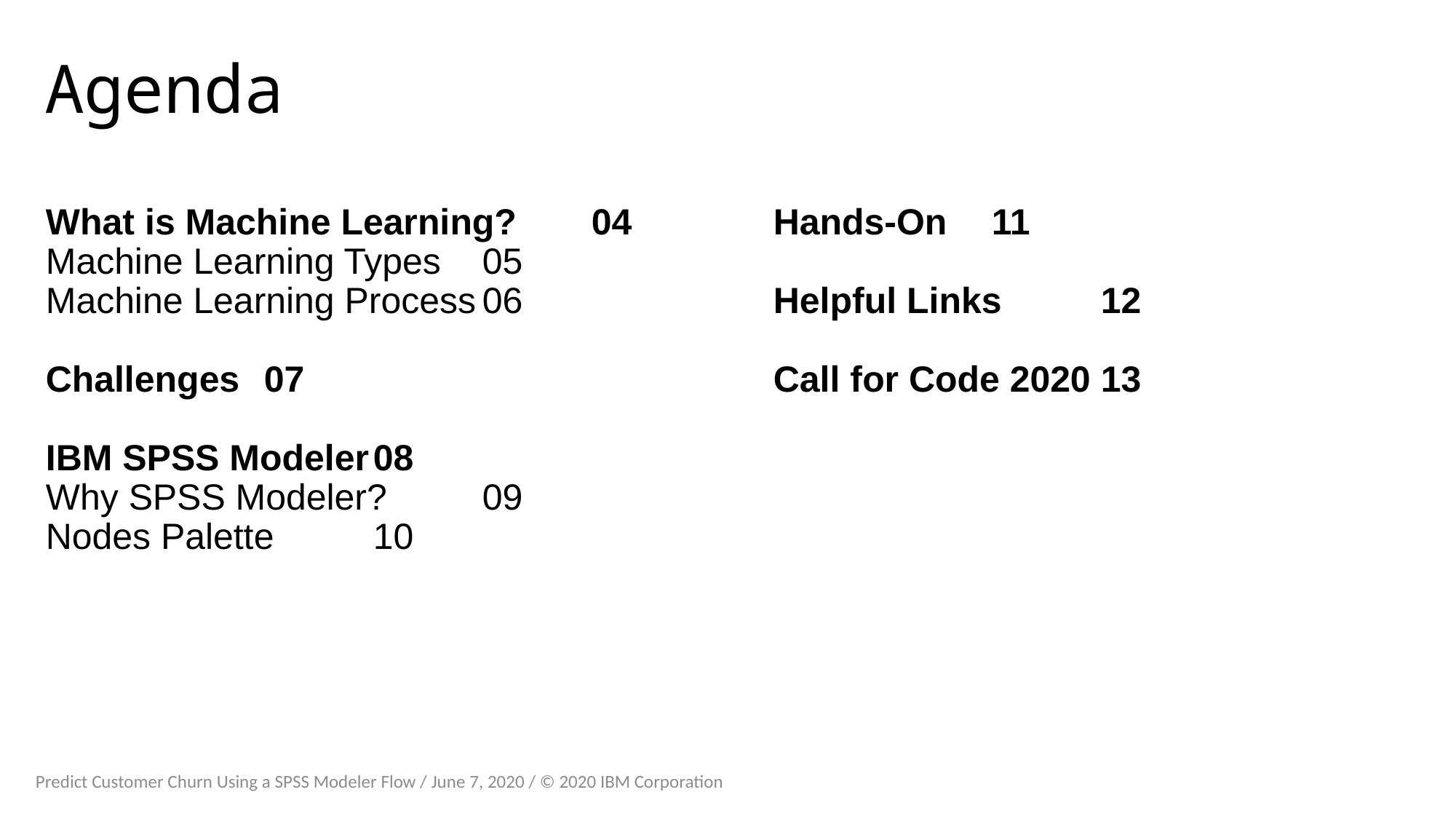

# Agenda
What is Machine Learning?	04
Machine Learning Types	05
Machine Learning Process	06

Challenges 	07

IBM SPSS Modeler	08
Why SPSS Modeler?	09
Nodes Palette	10

Hands-On 	11

Helpful Links	12

Call for Code 2020	13

Predict Customer Churn Using a SPSS Modeler Flow / June 7, 2020 / © 2020 IBM Corporation